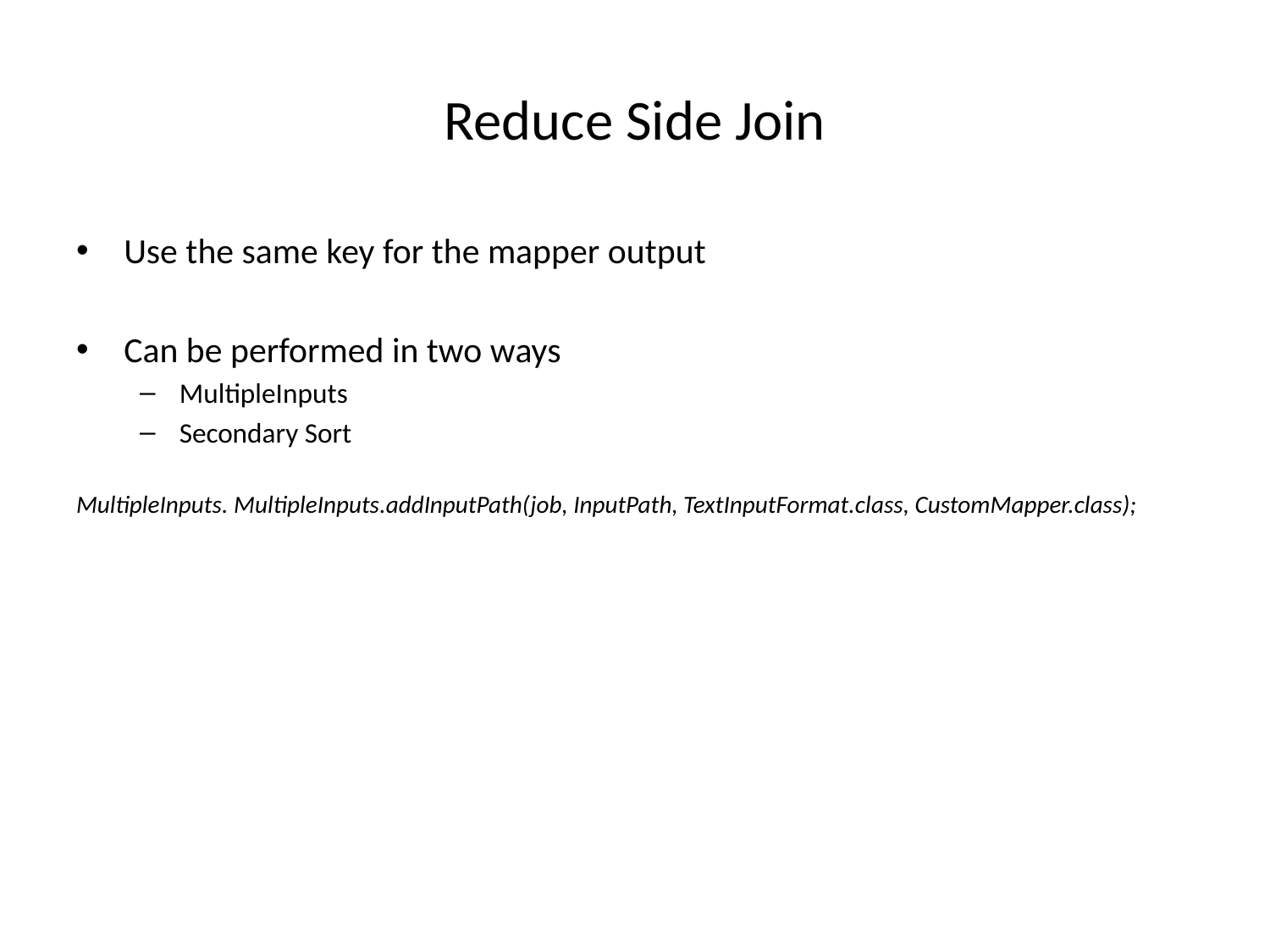

# Reduce Side Join
Use the same key for the mapper output

Can be performed in two ways
MultipleInputs
Secondary Sort

MultipleInputs. MultipleInputs.addInputPath(job, InputPath, TextInputFormat.class, CustomMapper.class);